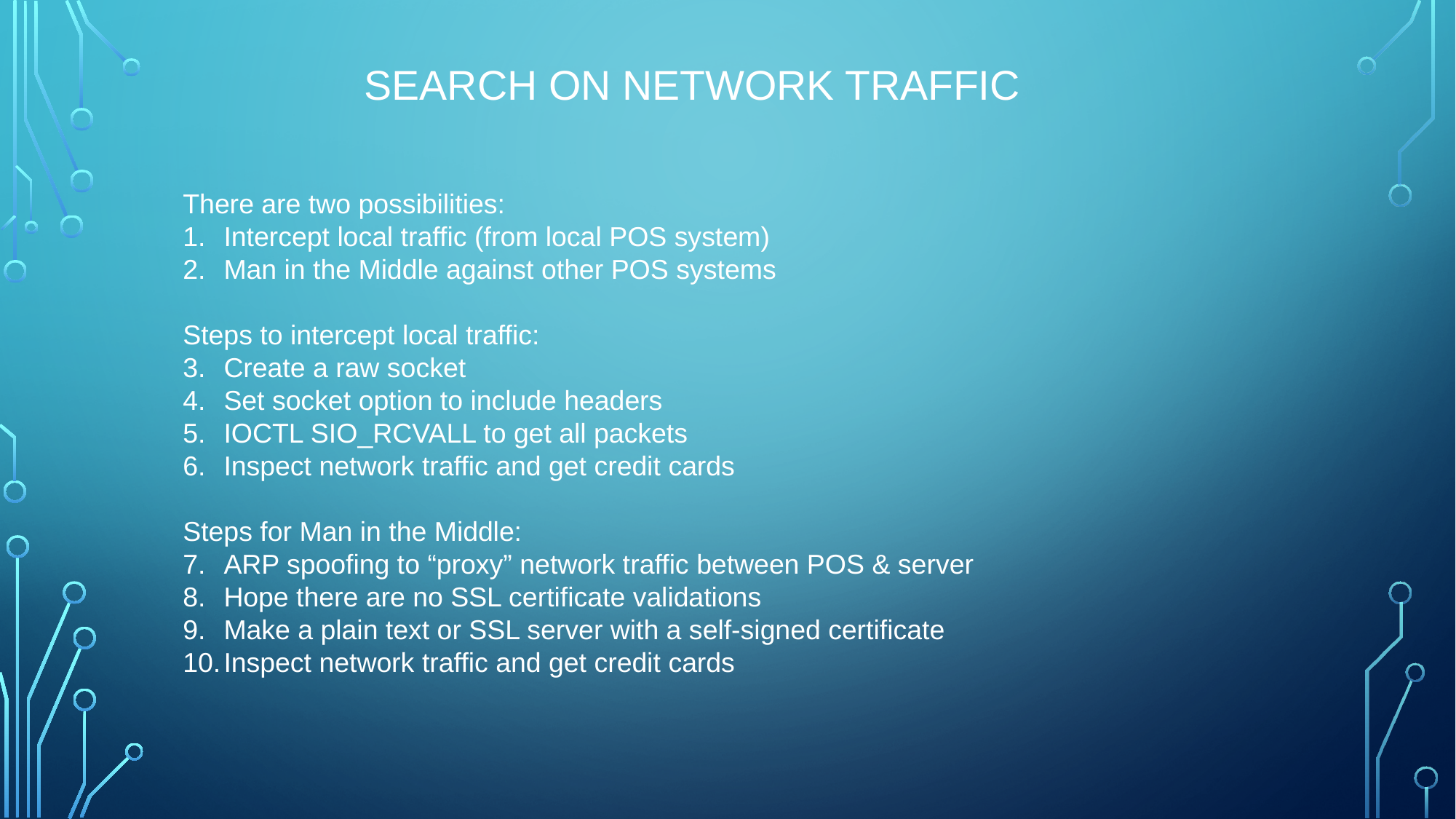

# Search on network traffic
There are two possibilities:
Intercept local traffic (from local POS system)
Man in the Middle against other POS systems

Steps to intercept local traffic:
Create a raw socket
Set socket option to include headers
IOCTL SIO_RCVALL to get all packets
Inspect network traffic and get credit cards

Steps for Man in the Middle:
ARP spoofing to “proxy” network traffic between POS & server
Hope there are no SSL certificate validations
Make a plain text or SSL server with a self-signed certificate
Inspect network traffic and get credit cards